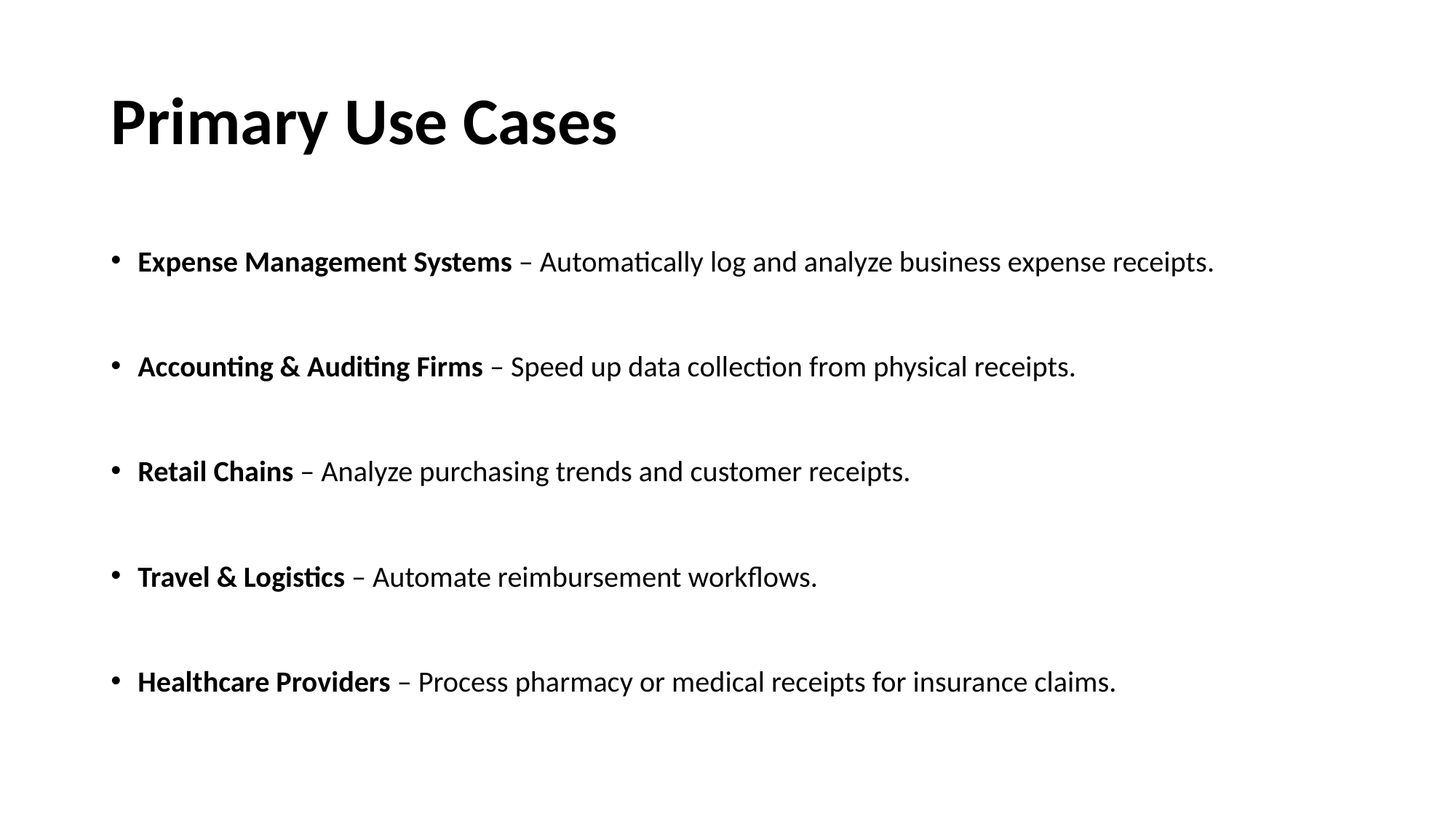

# Primary Use Cases

Expense Management Systems – Automatically log and analyze business expense receipts.

Accounting & Auditing Firms – Speed up data collection from physical receipts.

Retail Chains – Analyze purchasing trends and customer receipts.

Travel & Logistics – Automate reimbursement workflows.

Healthcare Providers – Process pharmacy or medical receipts for insurance claims.